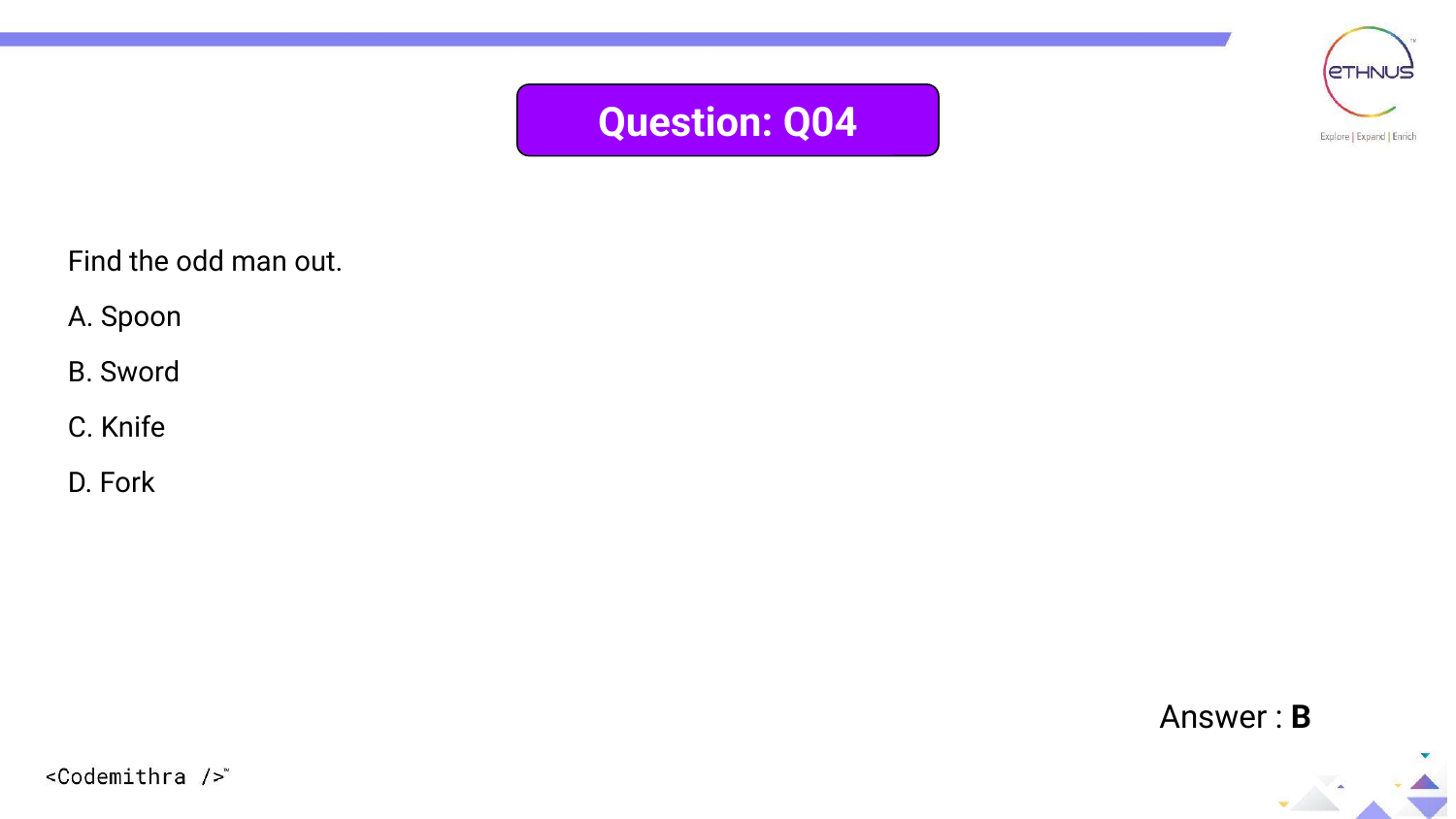

Question: Q04
Find the odd man out.
A. Spoon
B. Sword
C. Knife
D. Fork
Answer : B